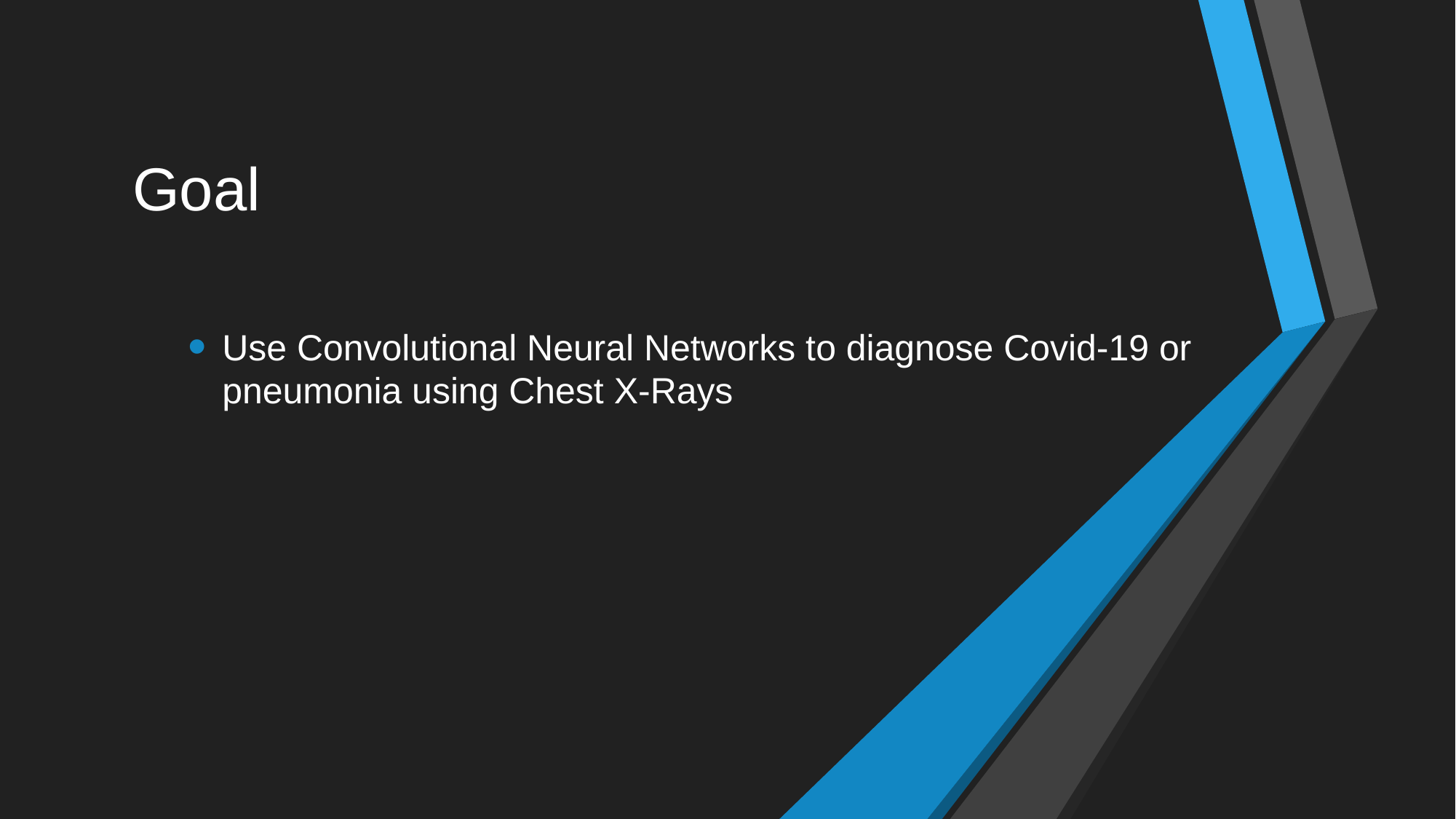

# Goal
Use Convolutional Neural Networks to diagnose Covid-19 or pneumonia using Chest X-Rays